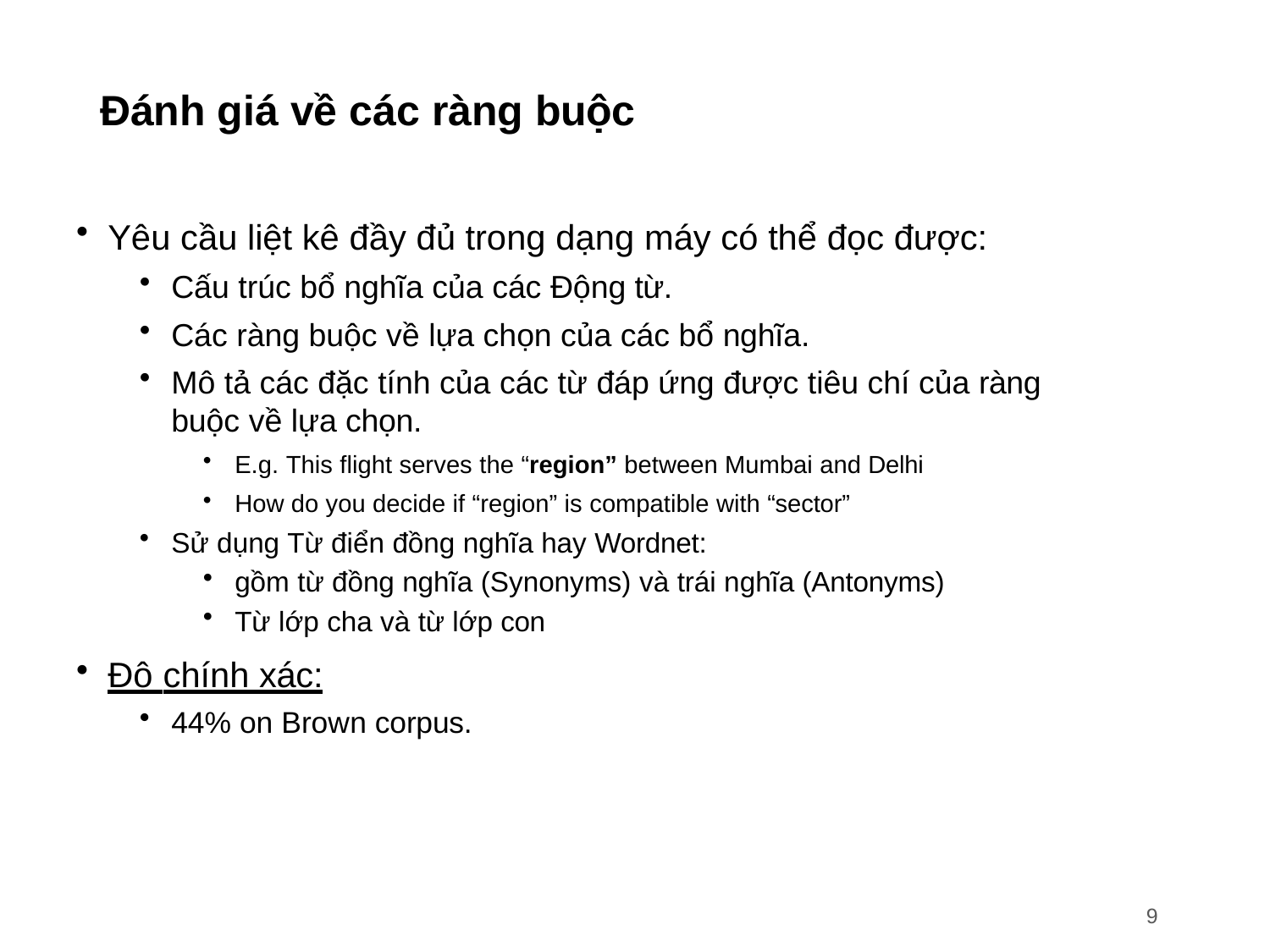

# Đánh giá về các ràng buộc
Yêu cầu liệt kê đầy đủ trong dạng máy có thể đọc được:
Cấu trúc bổ nghĩa của các Động từ.
Các ràng buộc về lựa chọn của các bổ nghĩa.
Mô tả các đặc tính của các từ đáp ứng được tiêu chí của ràng buộc về lựa chọn.
E.g. This flight serves the “region” between Mumbai and Delhi
How do you decide if “region” is compatible with “sector”
Sử dụng Từ điển đồng nghĩa hay Wordnet:
gồm từ đồng nghĩa (Synonyms) và trái nghĩa (Antonyms)
Từ lớp cha và từ lớp con
Độ chính xác:
44% on Brown corpus.
9